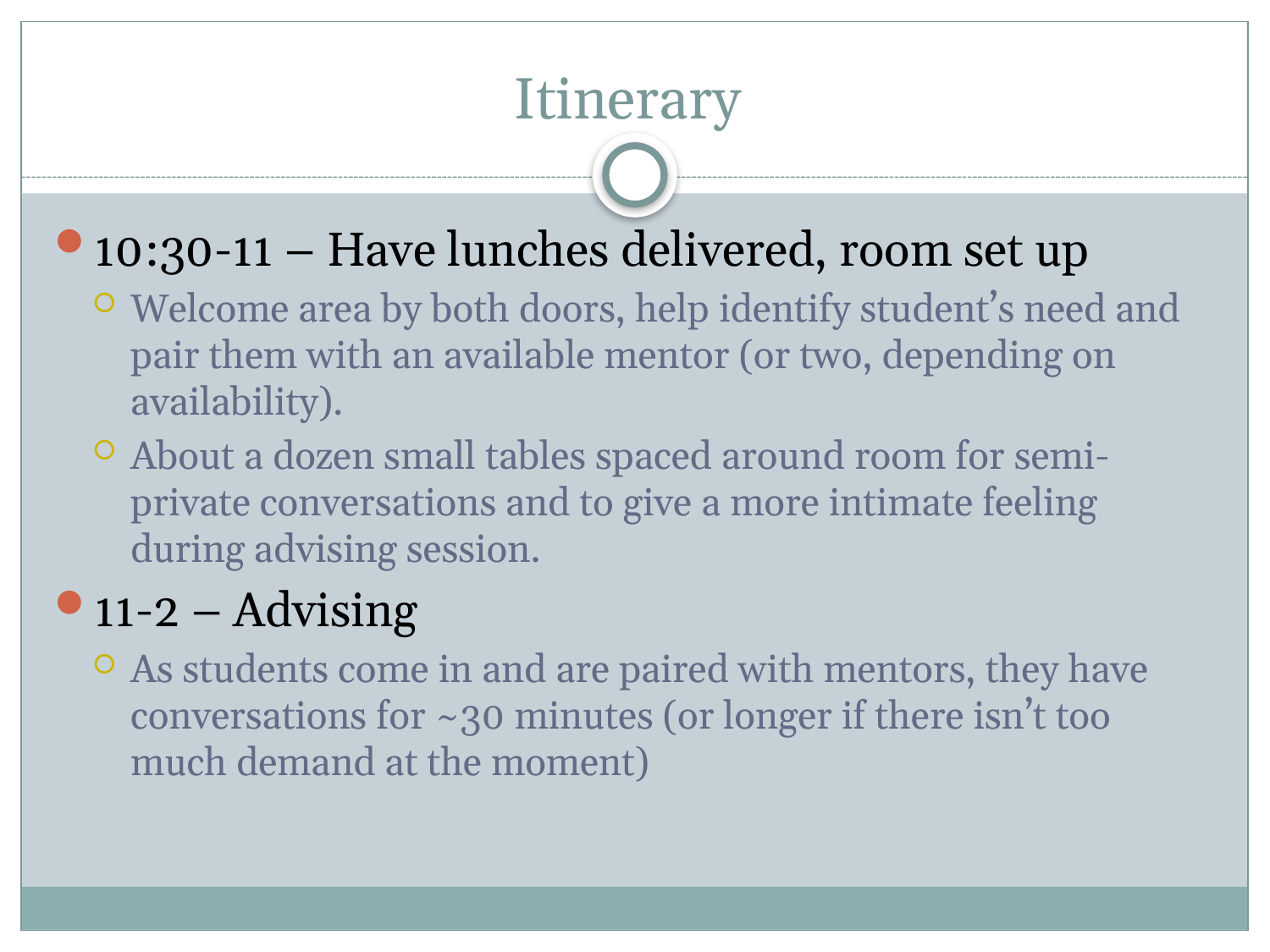

# Itinerary
10:30-11 – Have lunches delivered, room set up
Welcome area by both doors, help identify student’s need and pair them with an available mentor (or two, depending on availability).
About a dozen small tables spaced around room for semi-private conversations and to give a more intimate feeling during advising session.
11-2 – Advising
As students come in and are paired with mentors, they have conversations for ~30 minutes (or longer if there isn’t too much demand at the moment)